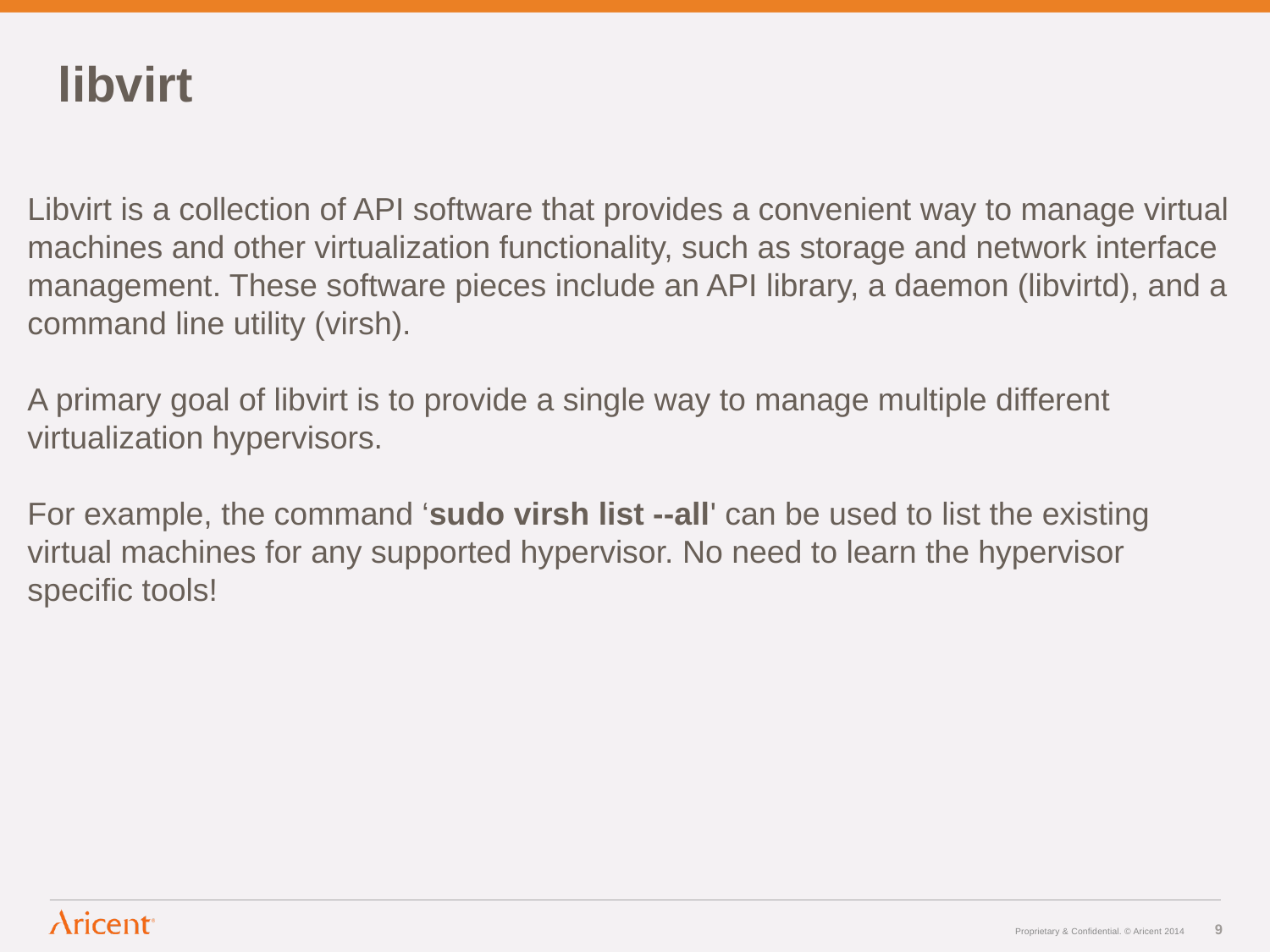

libvirt
Libvirt is a collection of API software that provides a convenient way to manage virtual machines and other virtualization functionality, such as storage and network interface management. These software pieces include an API library, a daemon (libvirtd), and a command line utility (virsh).

A primary goal of libvirt is to provide a single way to manage multiple different virtualization hypervisors.

For example, the command ‘sudo virsh list --all' can be used to list the existing virtual machines for any supported hypervisor. No need to learn the hypervisor specific tools!

9